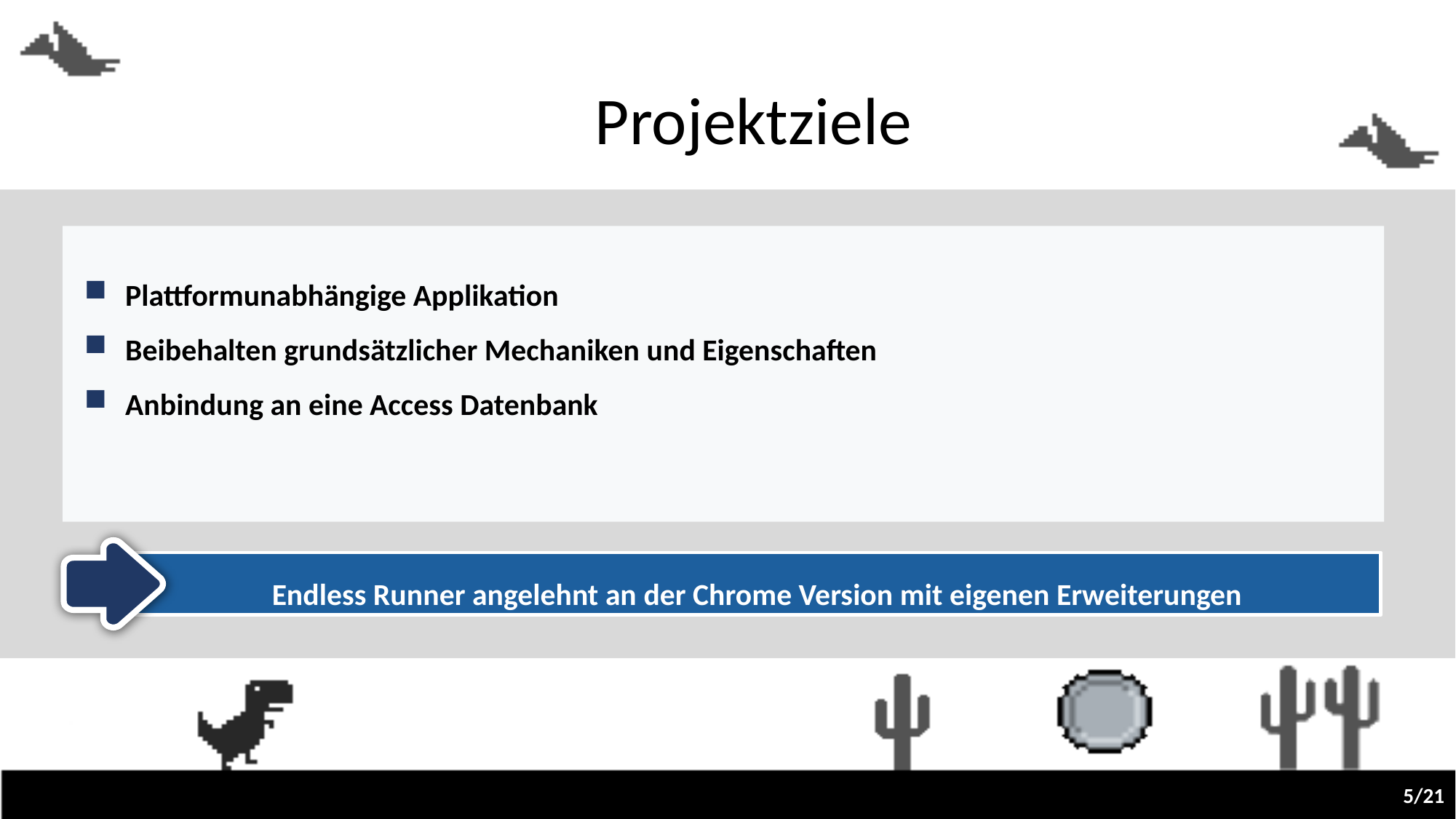

# Projektziele

Plattformunabhängige Applikation
Beibehalten grundsätzlicher Mechaniken und Eigenschaften
Anbindung an eine Access Datenbank

Endless Runner angelehnt an der Chrome Version mit eigenen Erweiterungen
5/21